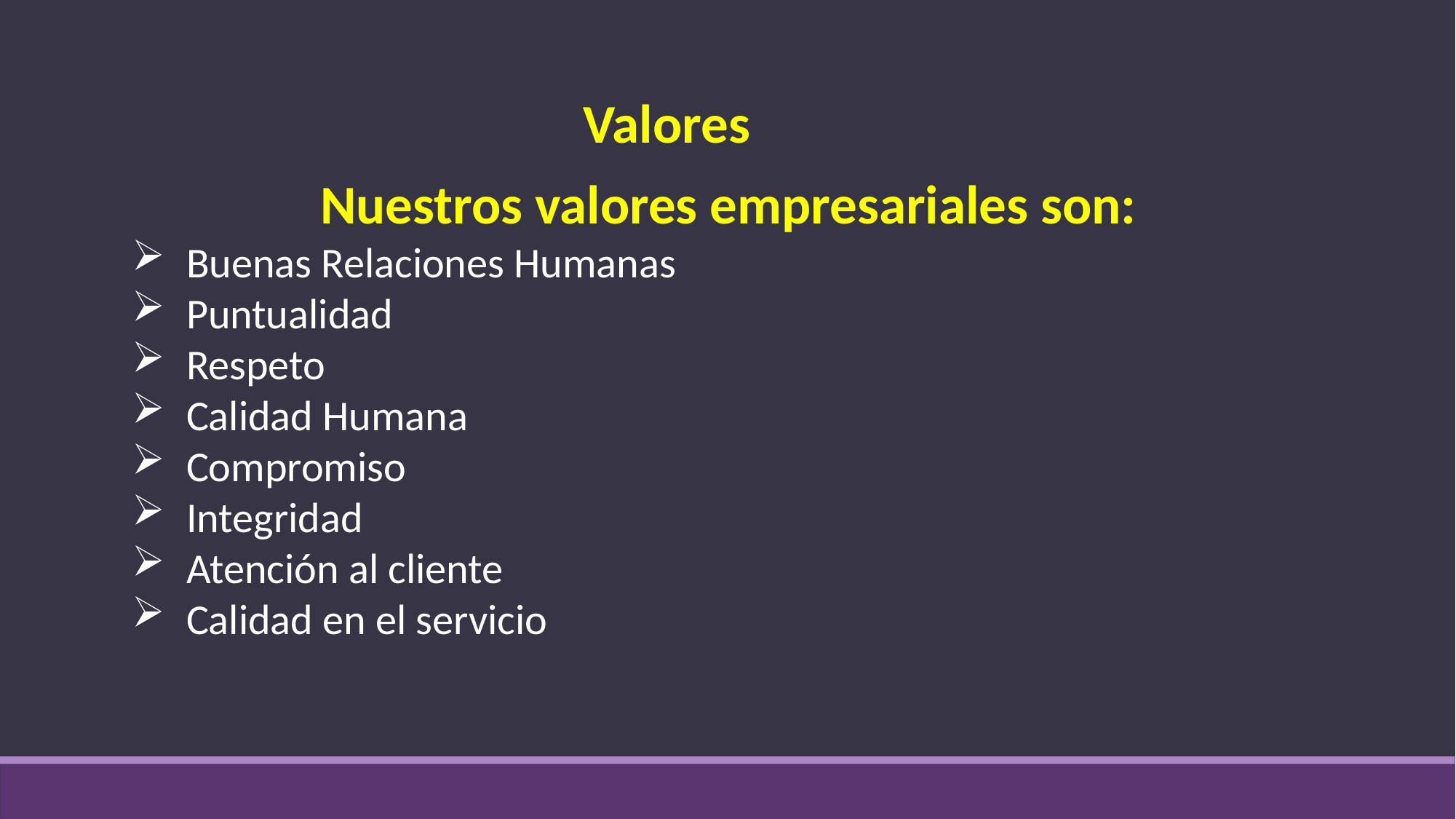

Valores
          Nuestros valores empresariales son:
Buenas Relaciones Humanas
Puntualidad
Respeto
Calidad Humana
Compromiso
Integridad
Atención al cliente
Calidad en el servicio